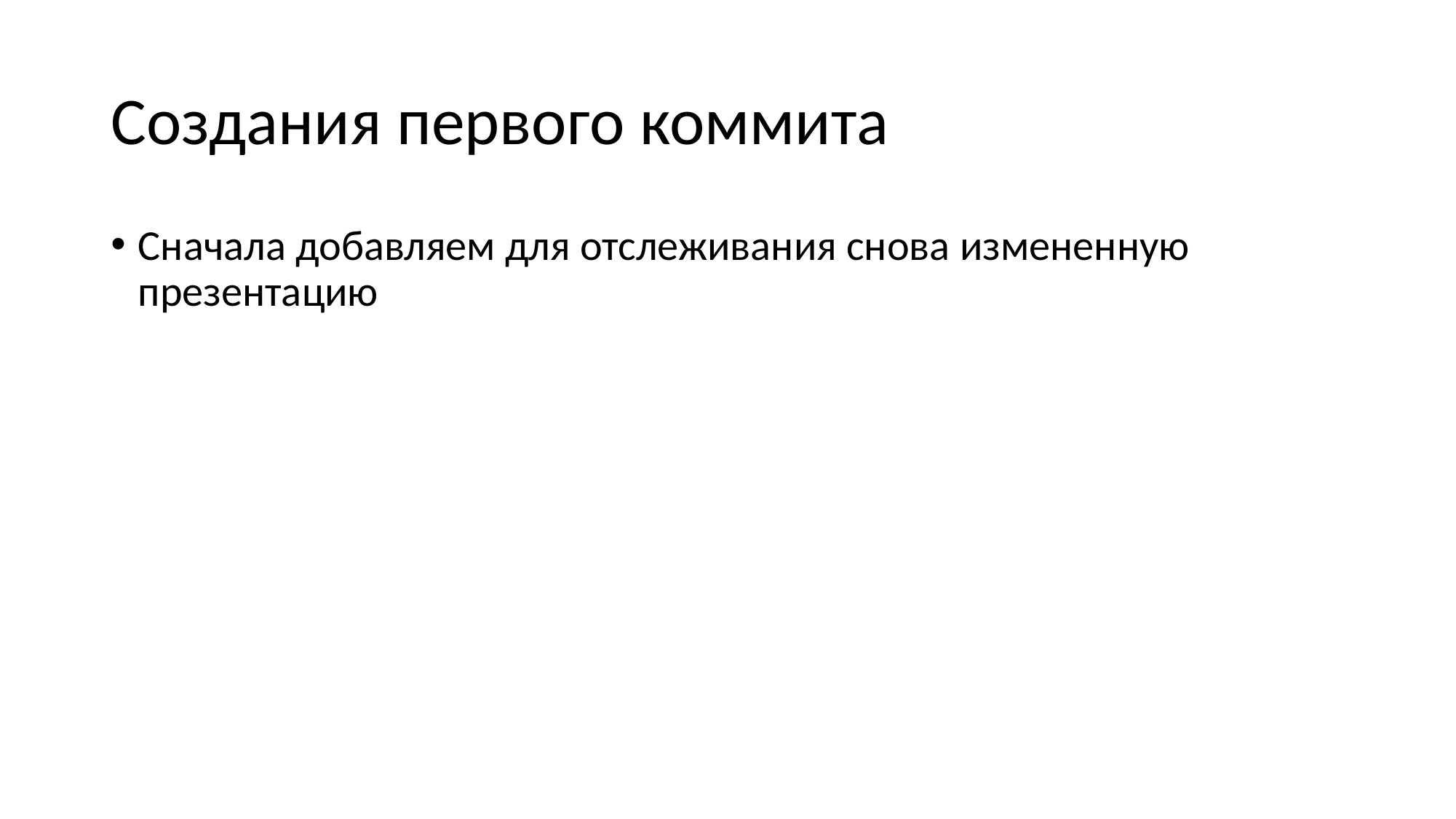

# Создания первого коммита
Сначала добавляем для отслеживания снова измененную презентацию